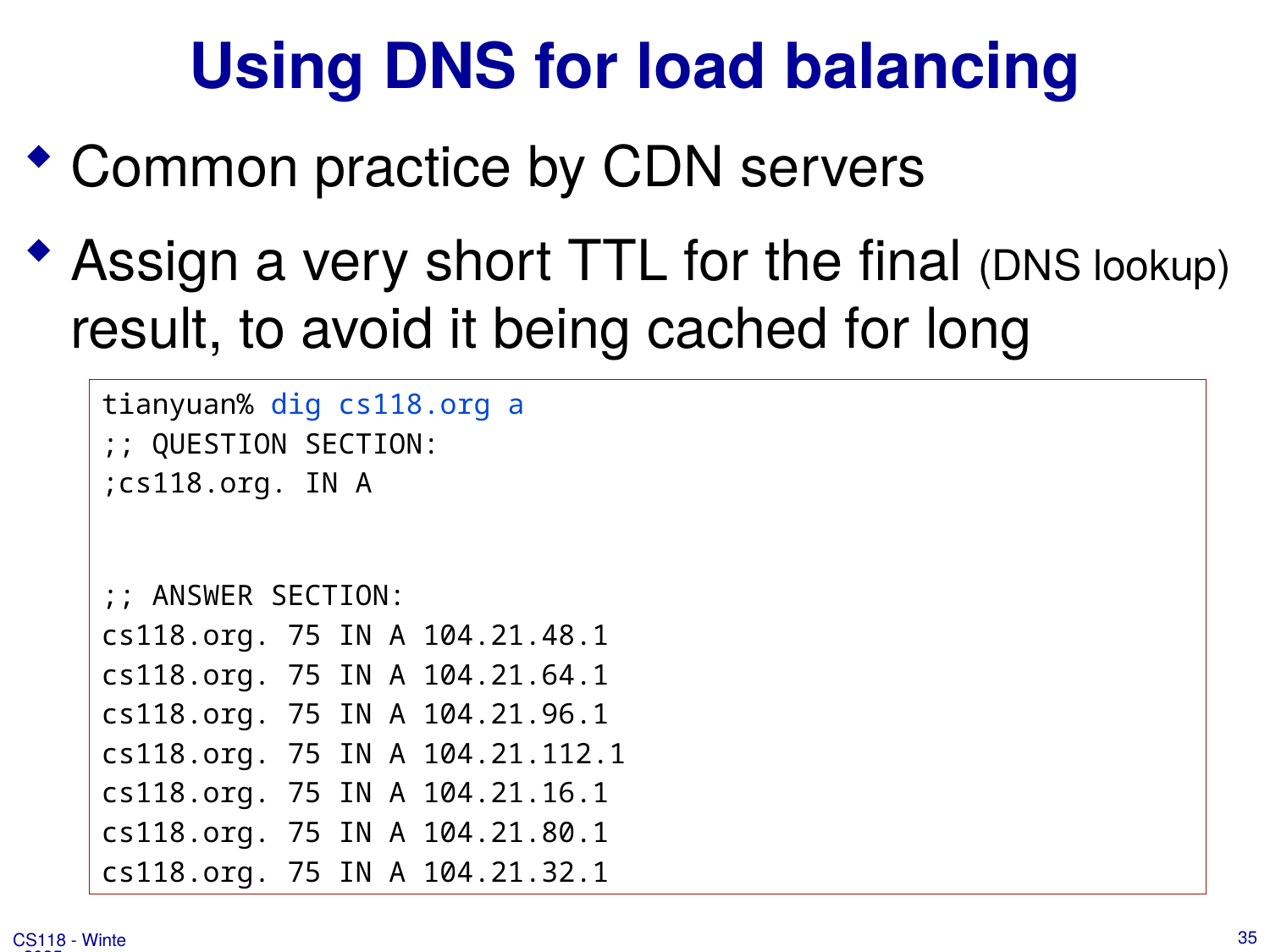

# Using DNS for load balancing
Common practice by CDN servers
Assign a very short TTL for the final (DNS lookup) result, to avoid it being cached for long
tianyuan% dig cs118.org a
;; QUESTION SECTION:
;cs118.org. IN A

;; ANSWER SECTION:
cs118.org. 75 IN A 104.21.48.1
cs118.org. 75 IN A 104.21.64.1
cs118.org. 75 IN A 104.21.96.1
cs118.org. 75 IN A 104.21.112.1
cs118.org. 75 IN A 104.21.16.1
cs118.org. 75 IN A 104.21.80.1
cs118.org. 75 IN A 104.21.32.1
35
CS118 - Winter 2025